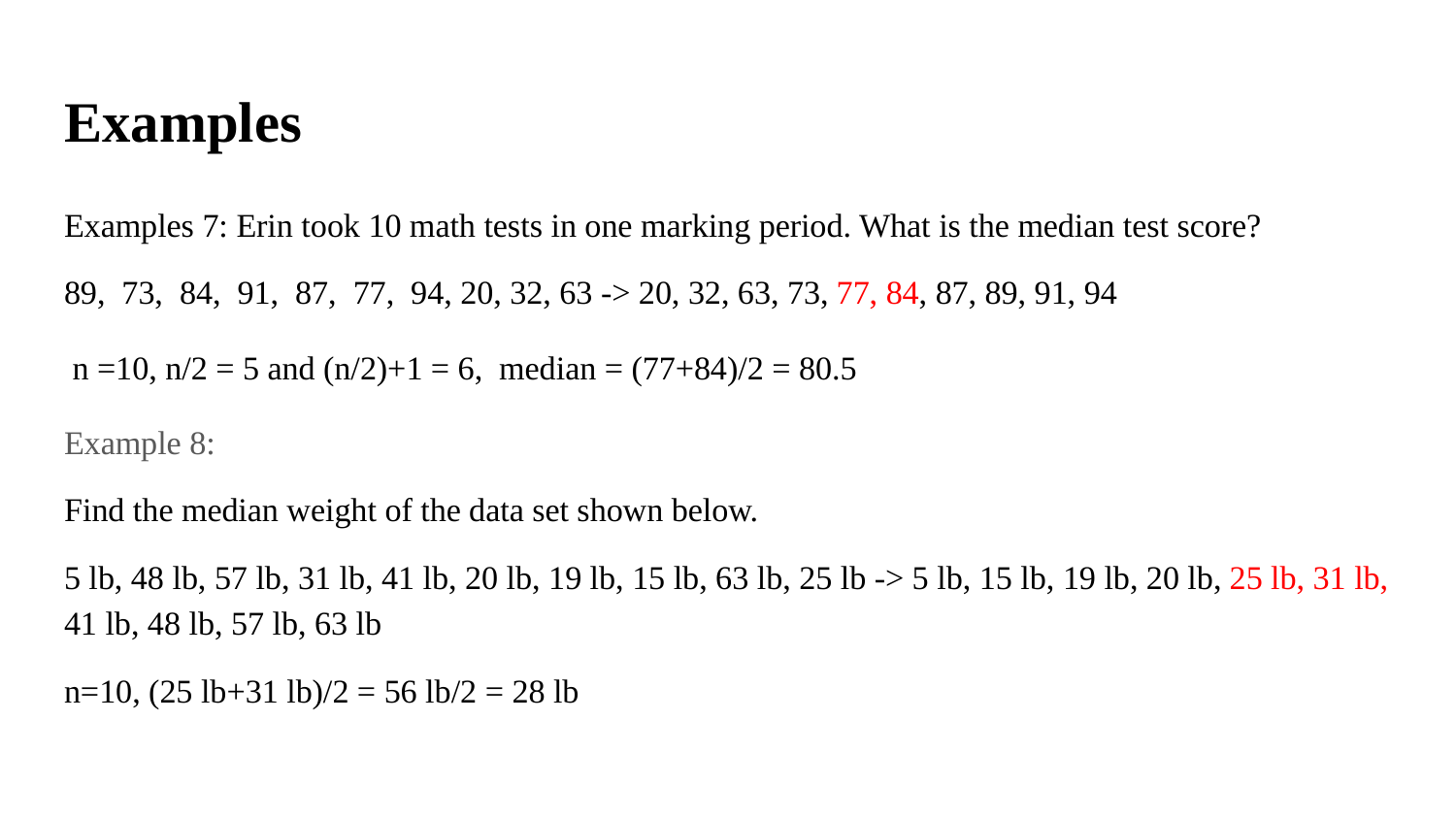

# Examples
Examples 7: Erin took 10 math tests in one marking period. What is the median test score?
89,  73,  84,  91,  87,  77,  94, 20, 32, 63 -> 20, 32, 63, 73, 77, 84, 87, 89, 91, 94
 n =10, n/2 = 5 and (n/2)+1 = 6,  median = (77+84)/2 = 80.5
Example 8:
Find the median weight of the data set shown below.
5 lb, 48 lb, 57 lb, 31 lb, 41 lb, 20 lb, 19 lb, 15 lb, 63 lb, 25 lb -> 5 lb, 15 lb, 19 lb, 20 lb, 25 lb, 31 lb, 41 lb, 48 lb, 57 lb, 63 lb
n=10, (25 lb+31 lb)/2 = 56 lb/2 = 28 lb